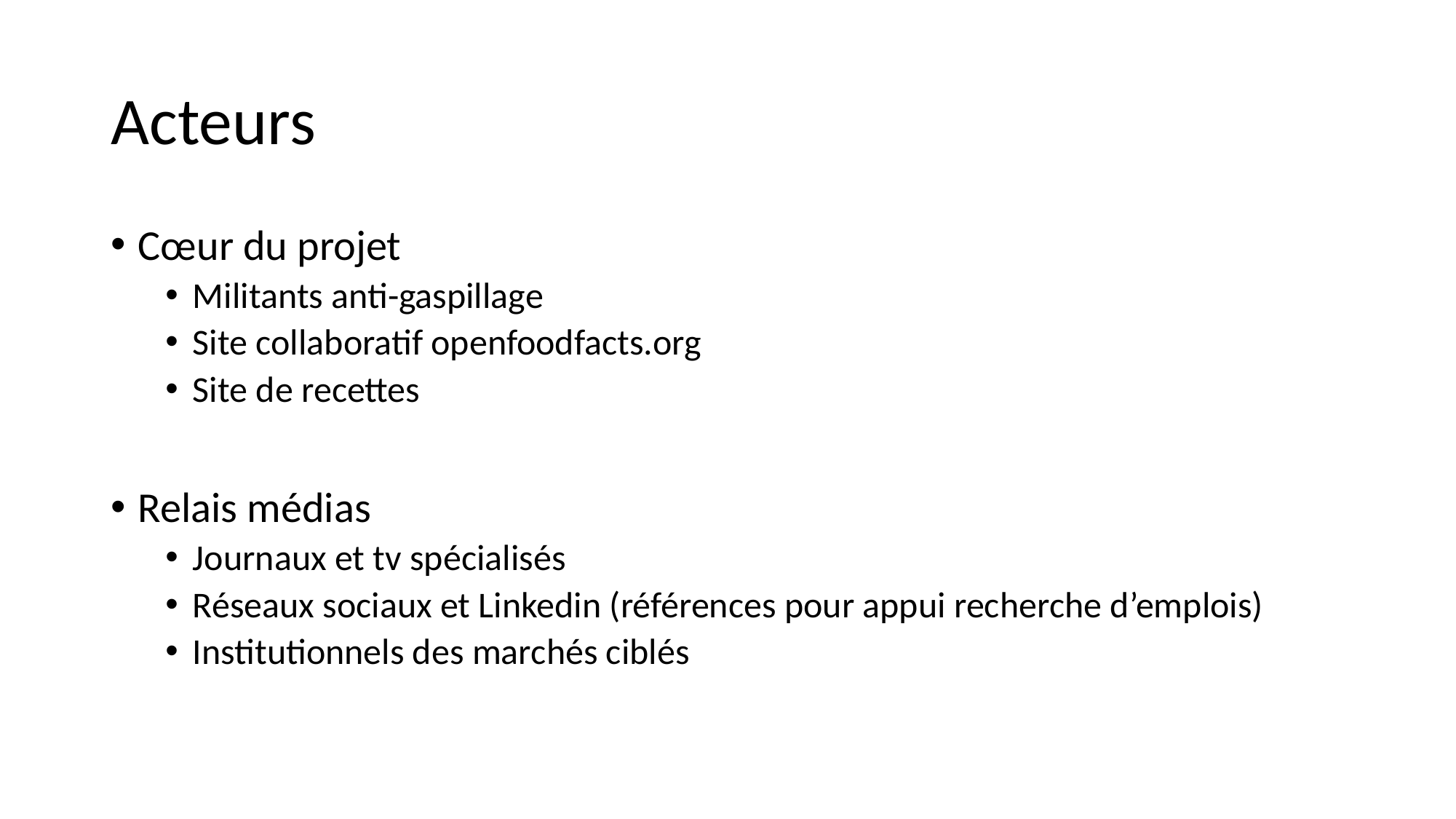

# Acteurs
Cœur du projet
Militants anti-gaspillage
Site collaboratif openfoodfacts.org
Site de recettes

Relais médias
Journaux et tv spécialisés
Réseaux sociaux et Linkedin (références pour appui recherche d’emplois)
Institutionnels des marchés ciblés